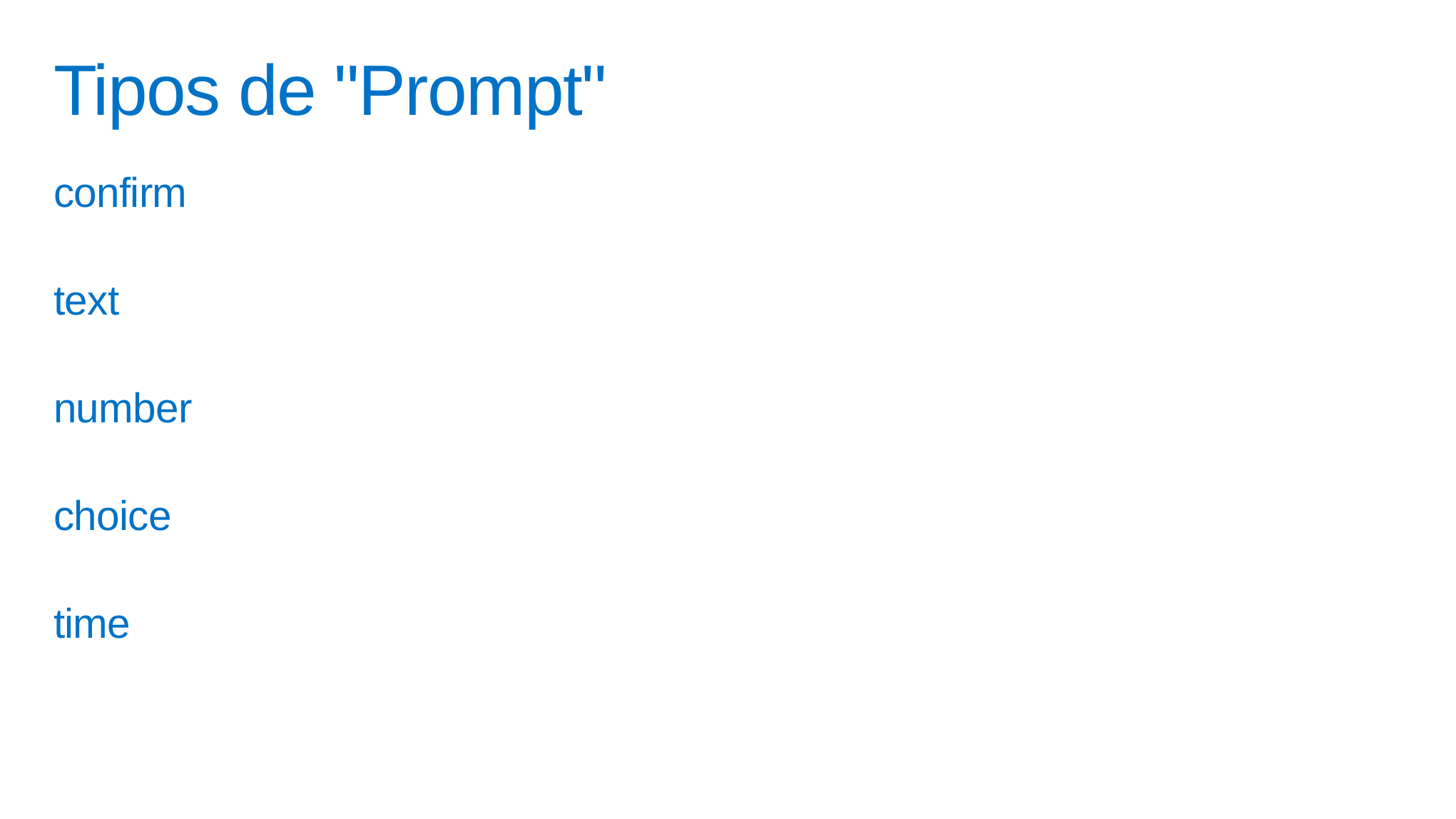

# Tipos de "Prompt"
confirm

text

number

choice

time